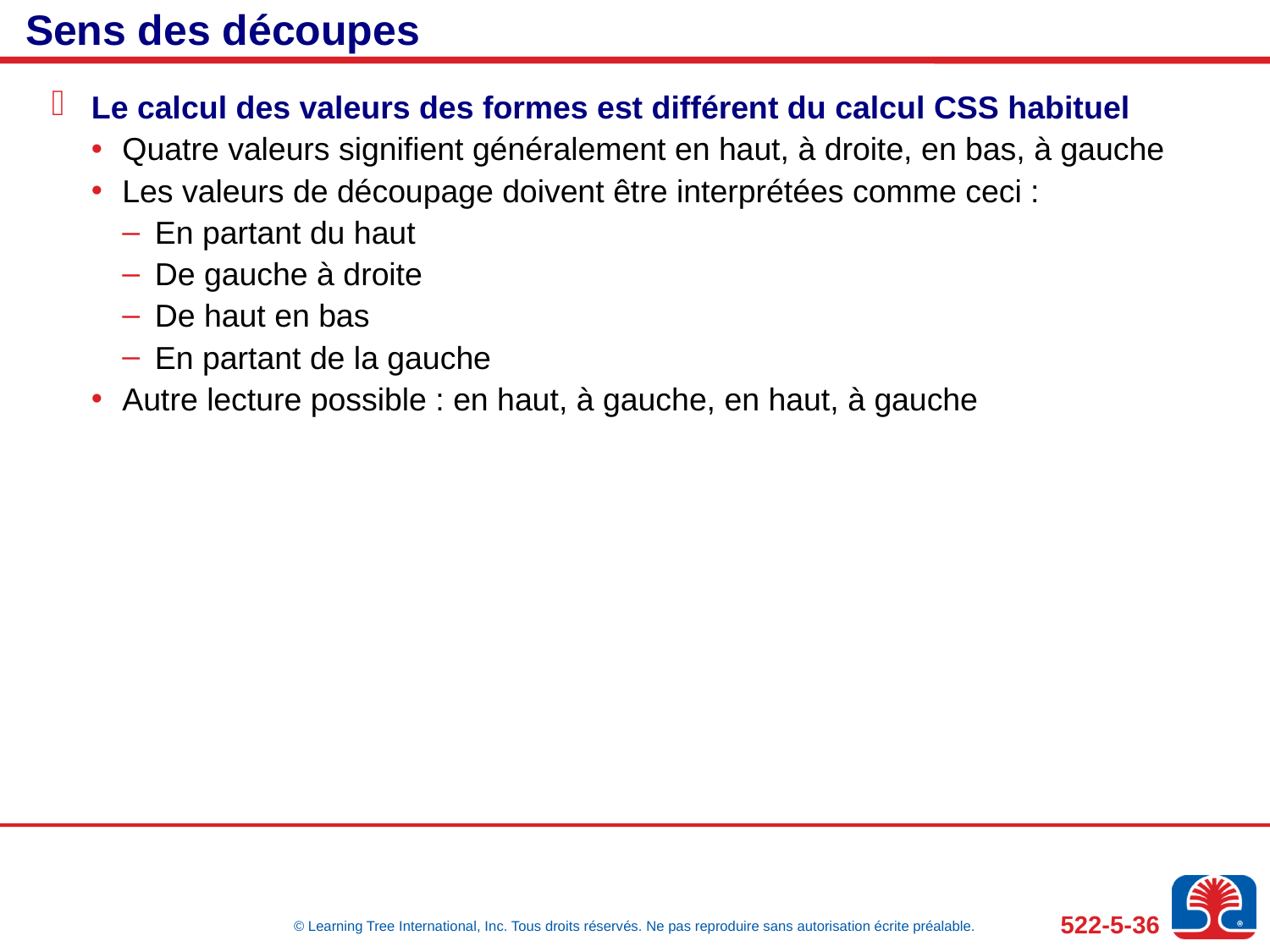

# Sens des découpes
Le calcul des valeurs des formes est différent du calcul CSS habituel
Quatre valeurs signifient généralement en haut, à droite, en bas, à gauche
Les valeurs de découpage doivent être interprétées comme ceci :
En partant du haut
De gauche à droite
De haut en bas
En partant de la gauche
Autre lecture possible : en haut, à gauche, en haut, à gauche